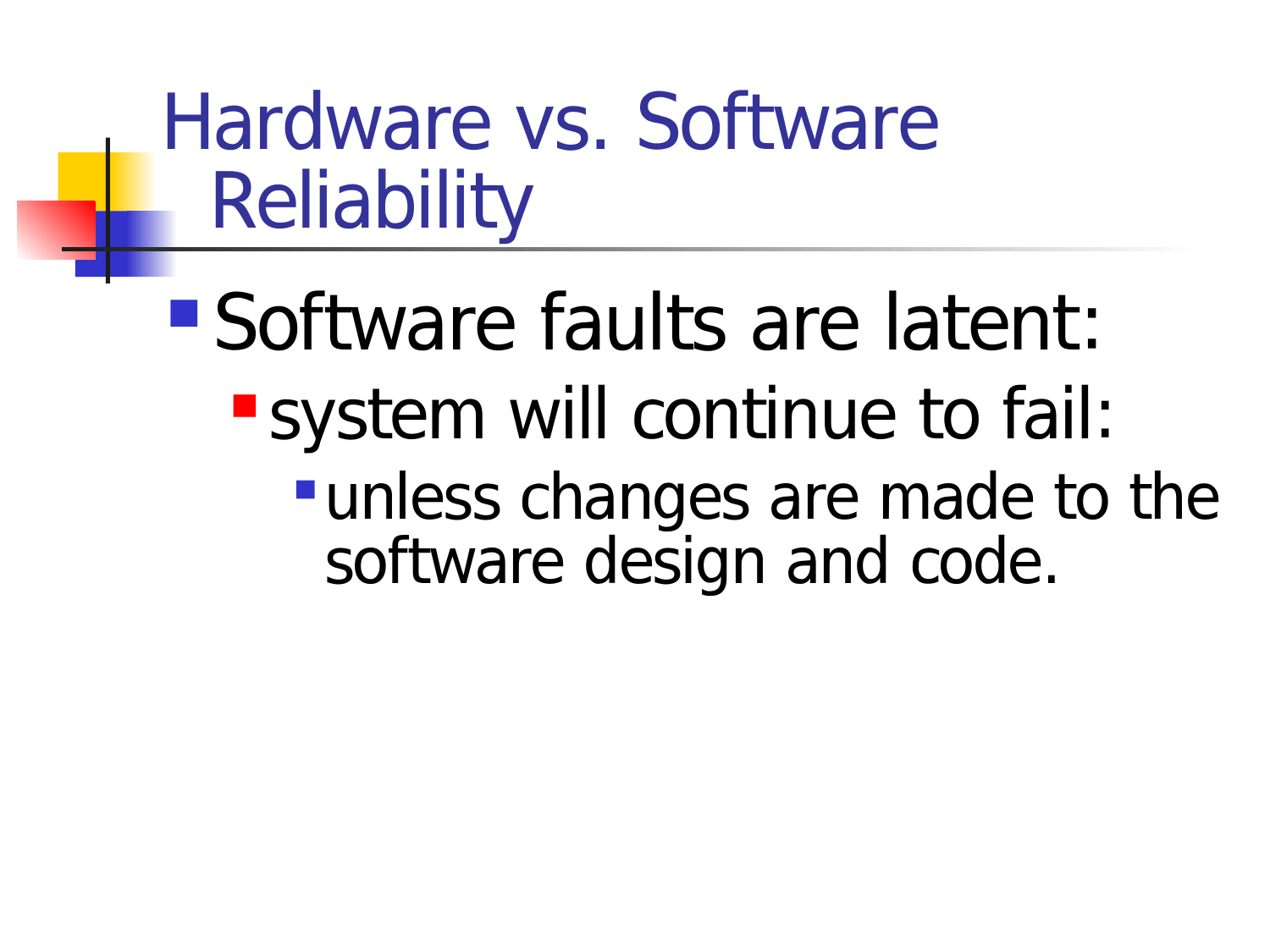

# Hardware vs. Software  Reliability
Software faults are latent:
system will continue to fail:
unless changes are made to the software design and code.